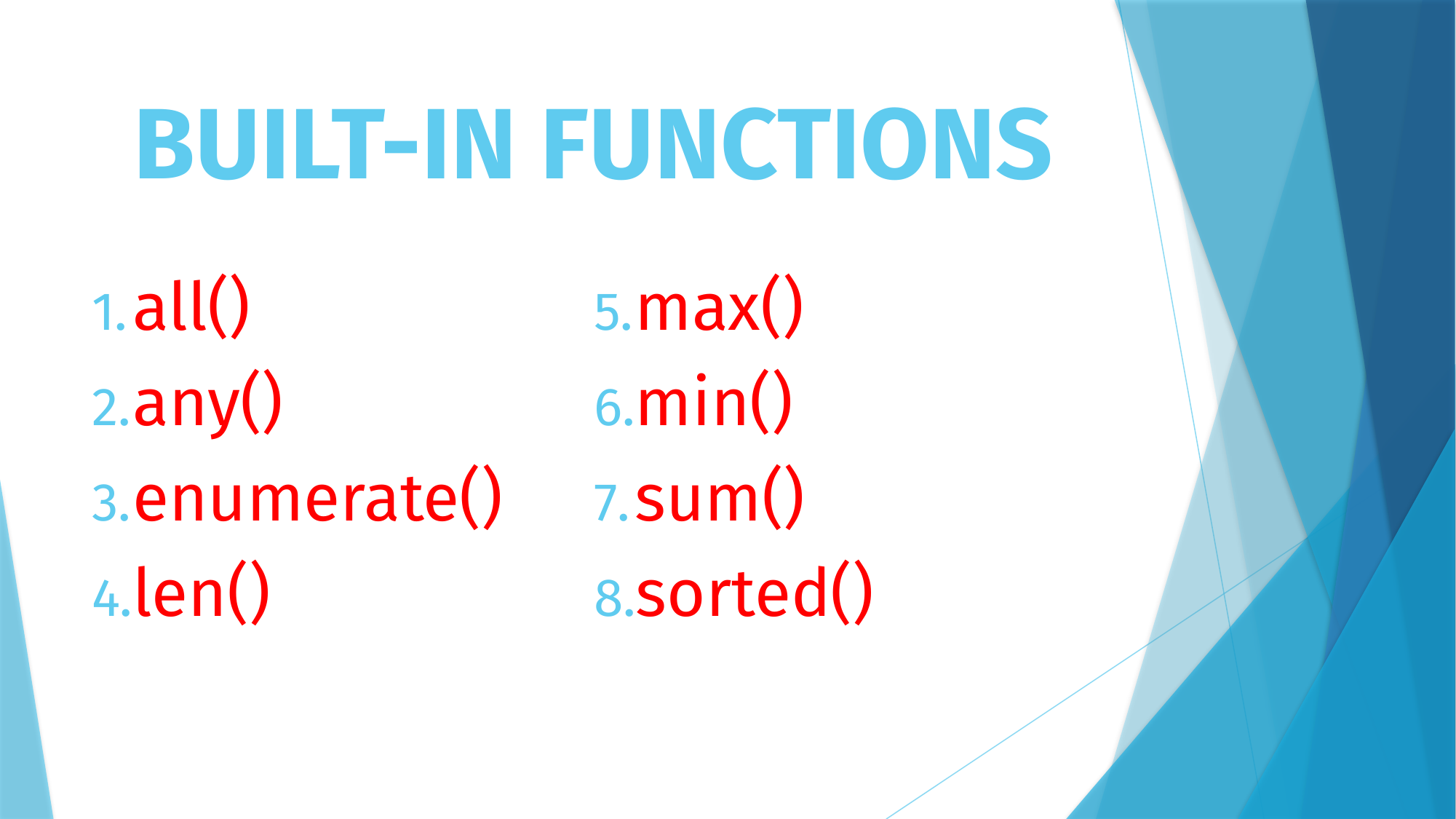

# BUILT-IN FUNCTIONS
all()
any()
enumerate()
len()
max()
min()
sum()
sorted()